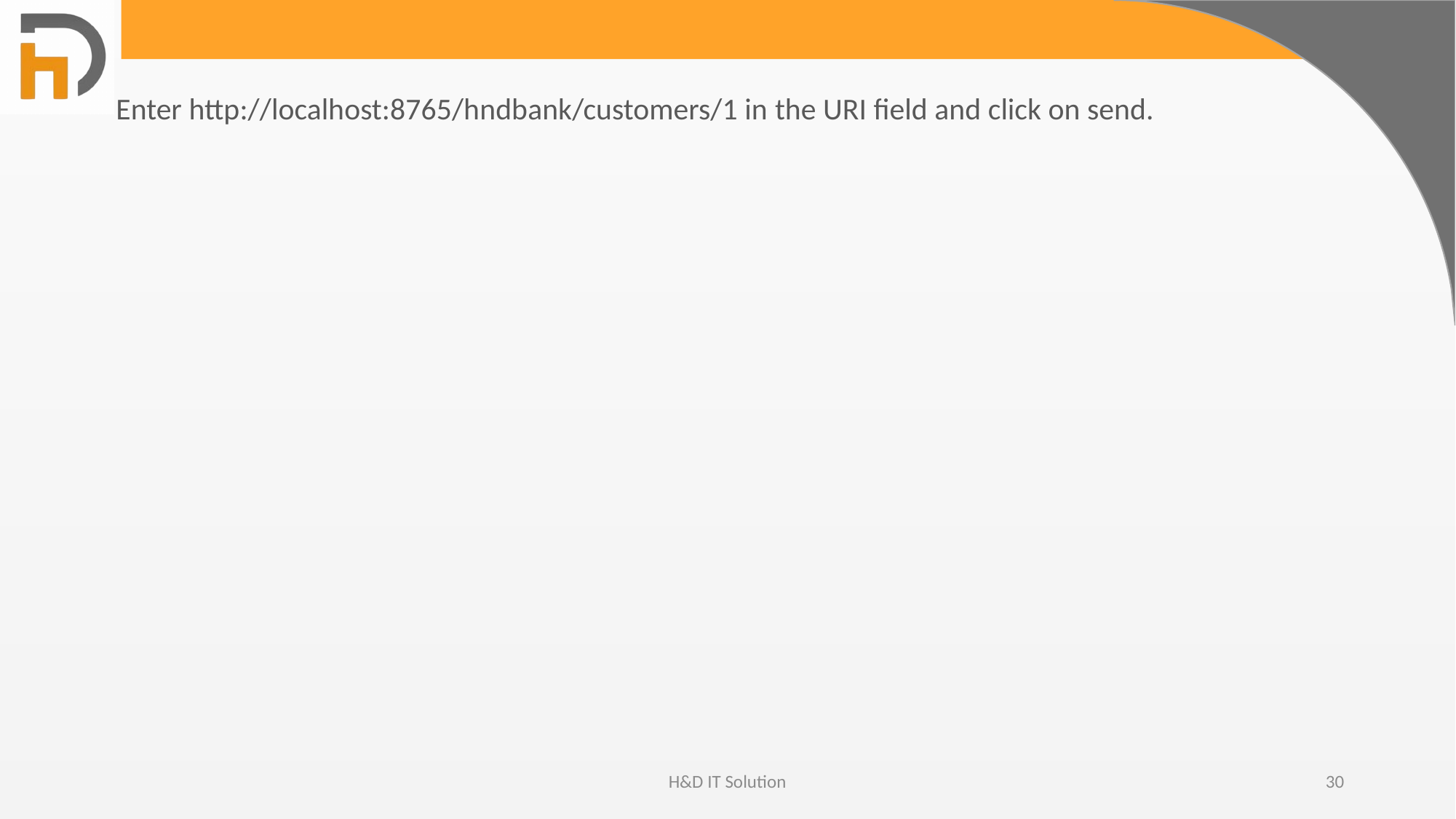

Enter http://localhost:8765/hndbank/customers/1 in the URI field and click on send.
H&D IT Solution
30